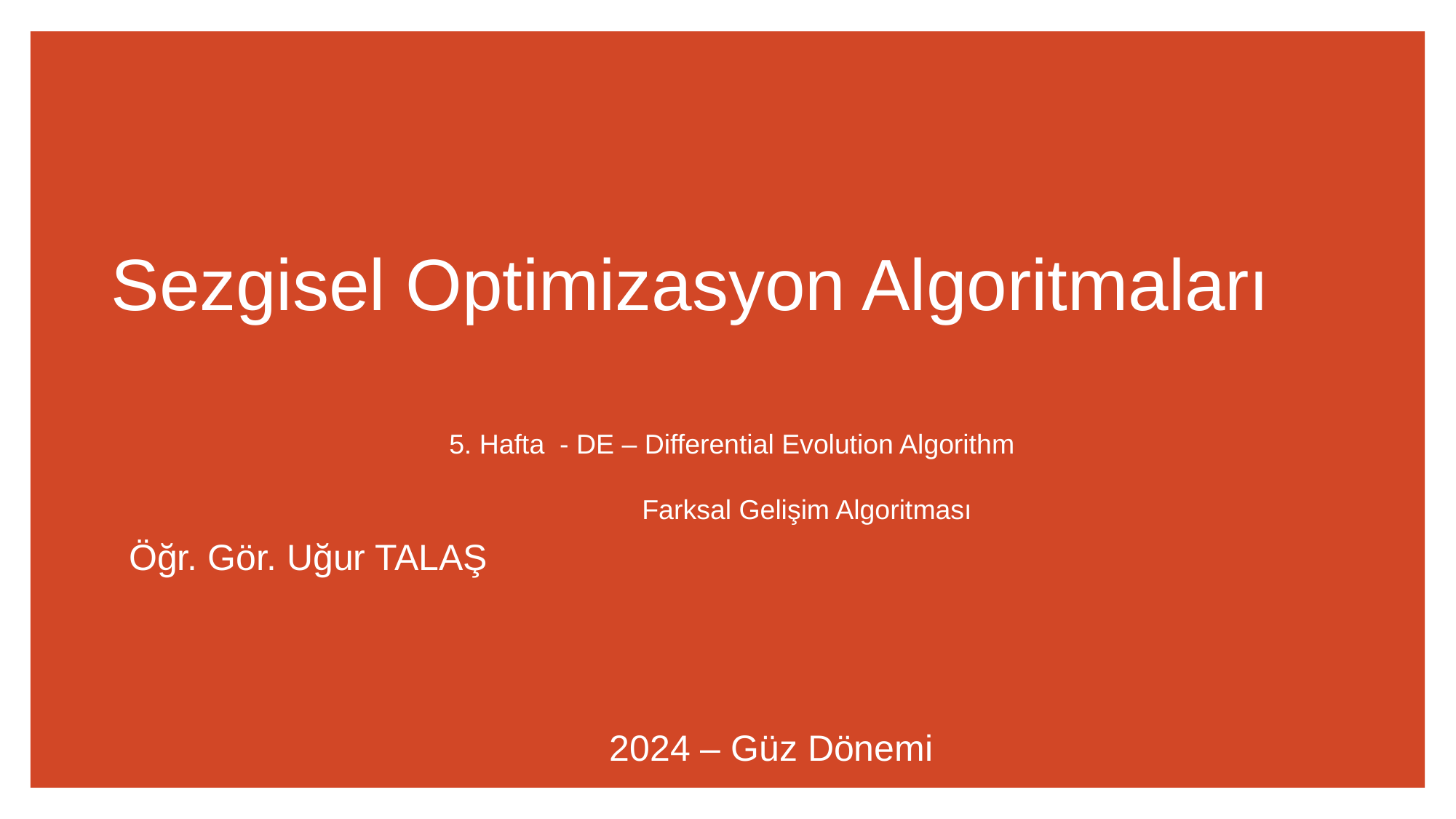

# Sezgisel Optimizasyon Algoritmaları
5. Hafta  - DE – Differential Evolution Algorithm
	           Farksal Gelişim Algoritması
Öğr. Gör. Uğur TALAŞ
2024 – Güz Dönemi